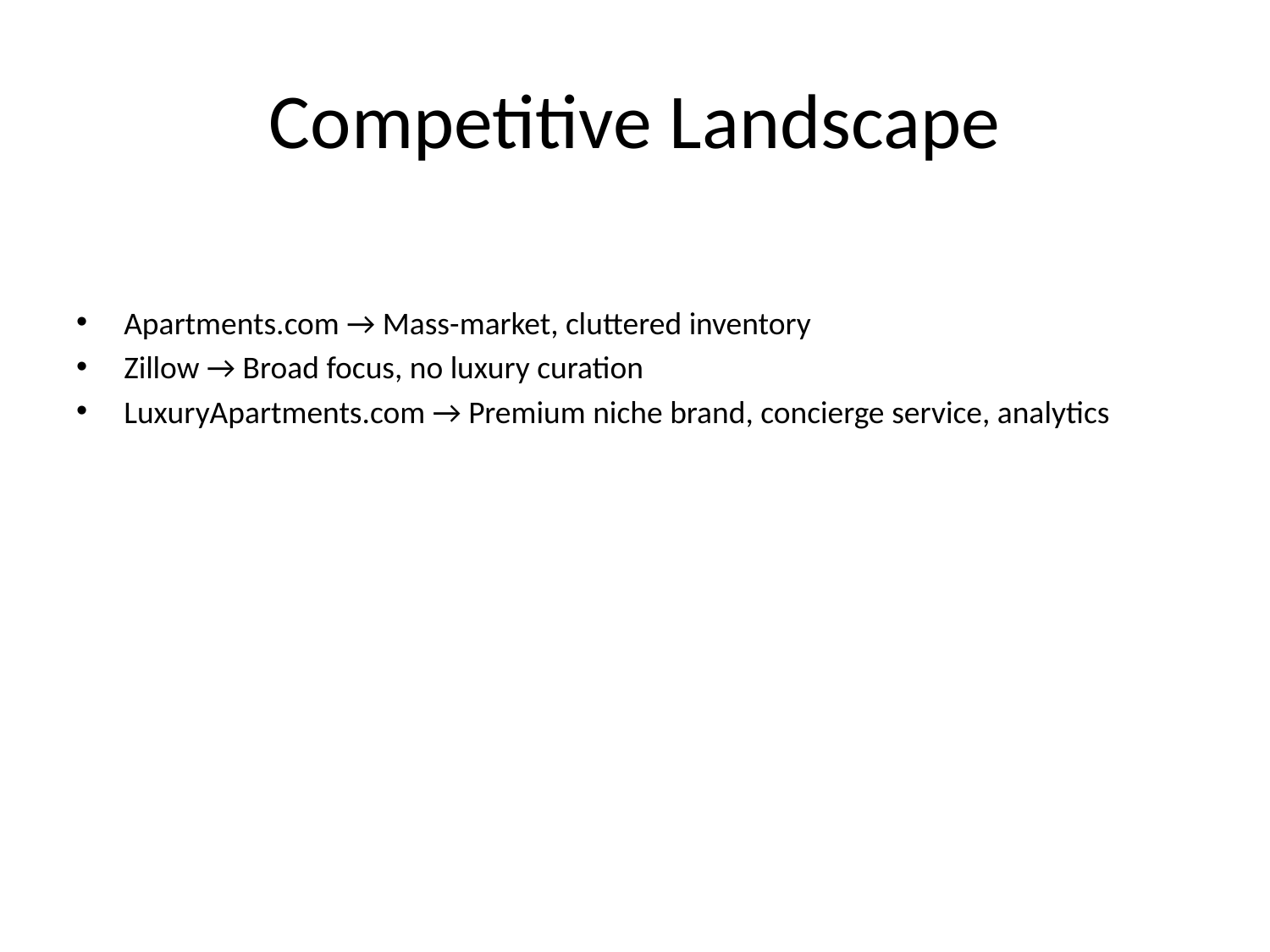

# Competitive Landscape

Apartments.com → Mass-market, cluttered inventory
Zillow → Broad focus, no luxury curation
LuxuryApartments.com → Premium niche brand, concierge service, analytics